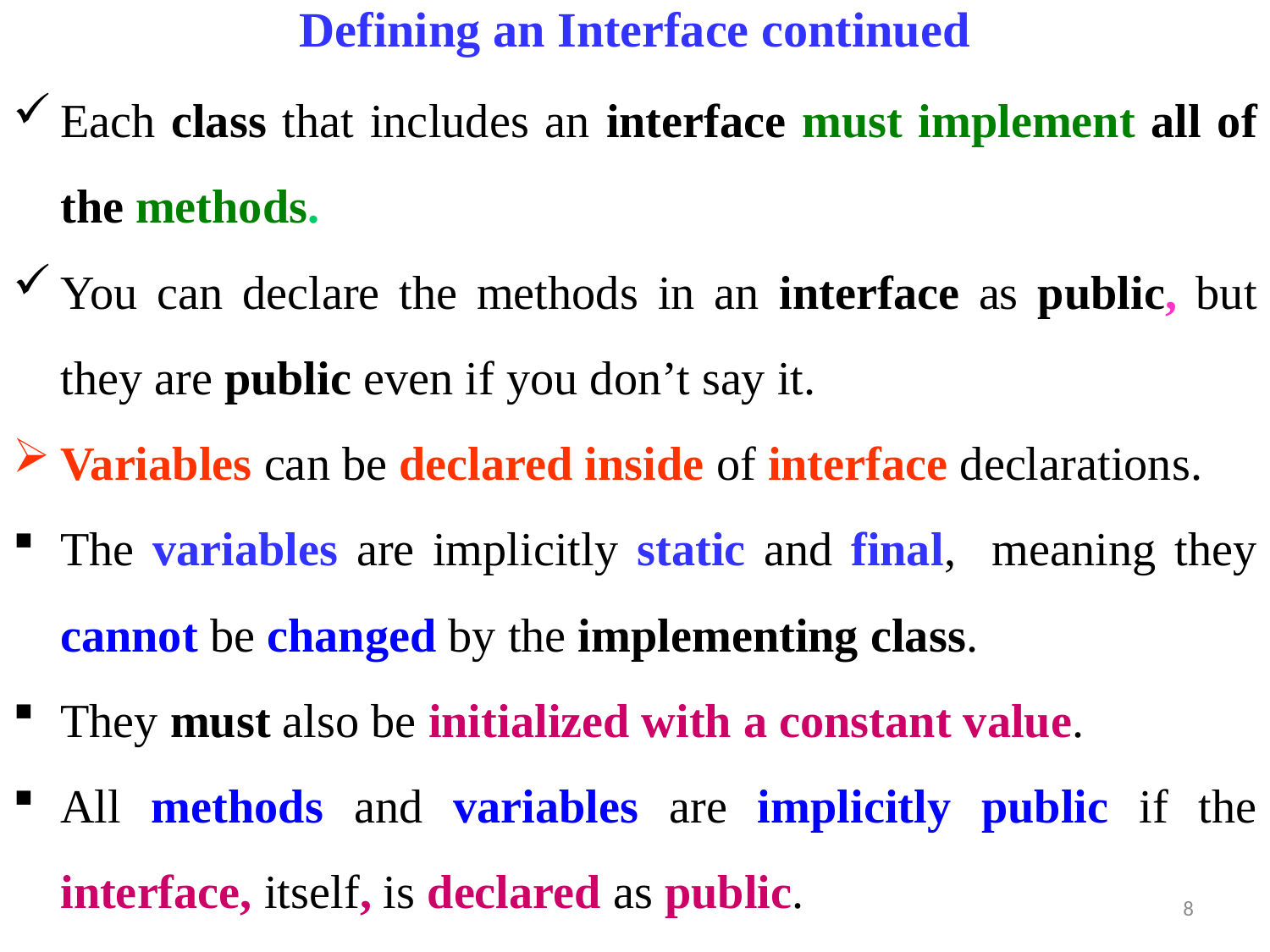

# Defining an Interface continued
Each class that includes an interface must implement all of the methods.
You can declare the methods in an interface as public, but they are public even if you don’t say it.
Variables can be declared inside of interface declarations.
The variables are implicitly static and final,  meaning they cannot be changed by the implementing class.
They must also be initialized with a constant value.
All methods and variables are implicitly public if the interface, itself, is declared as public.

8